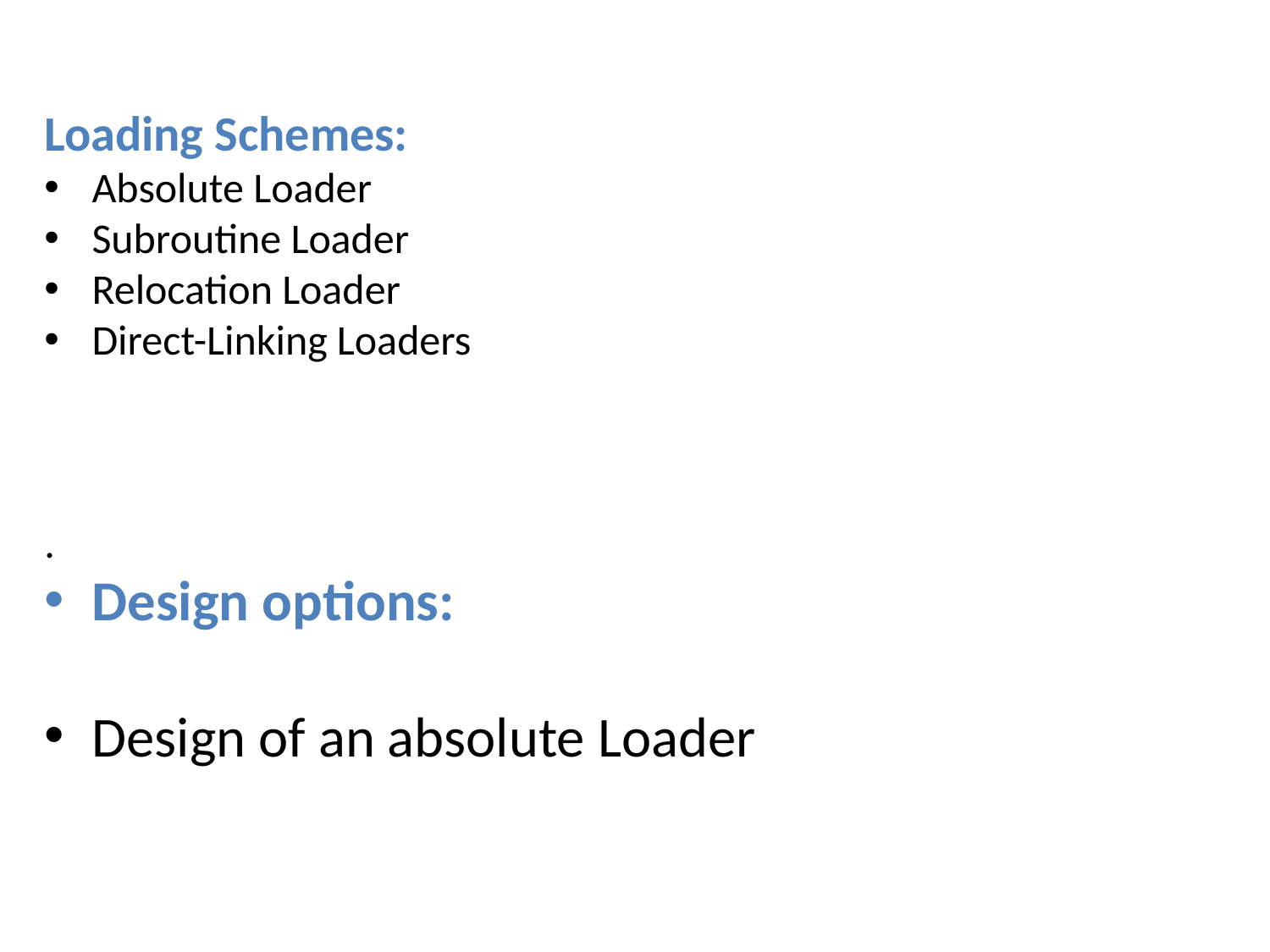

Design options:

Design of an absolute Loader

Loading Schemes:
Absolute Loader
Subroutine Loader
Relocation Loader
Direct-Linking Loaders

.